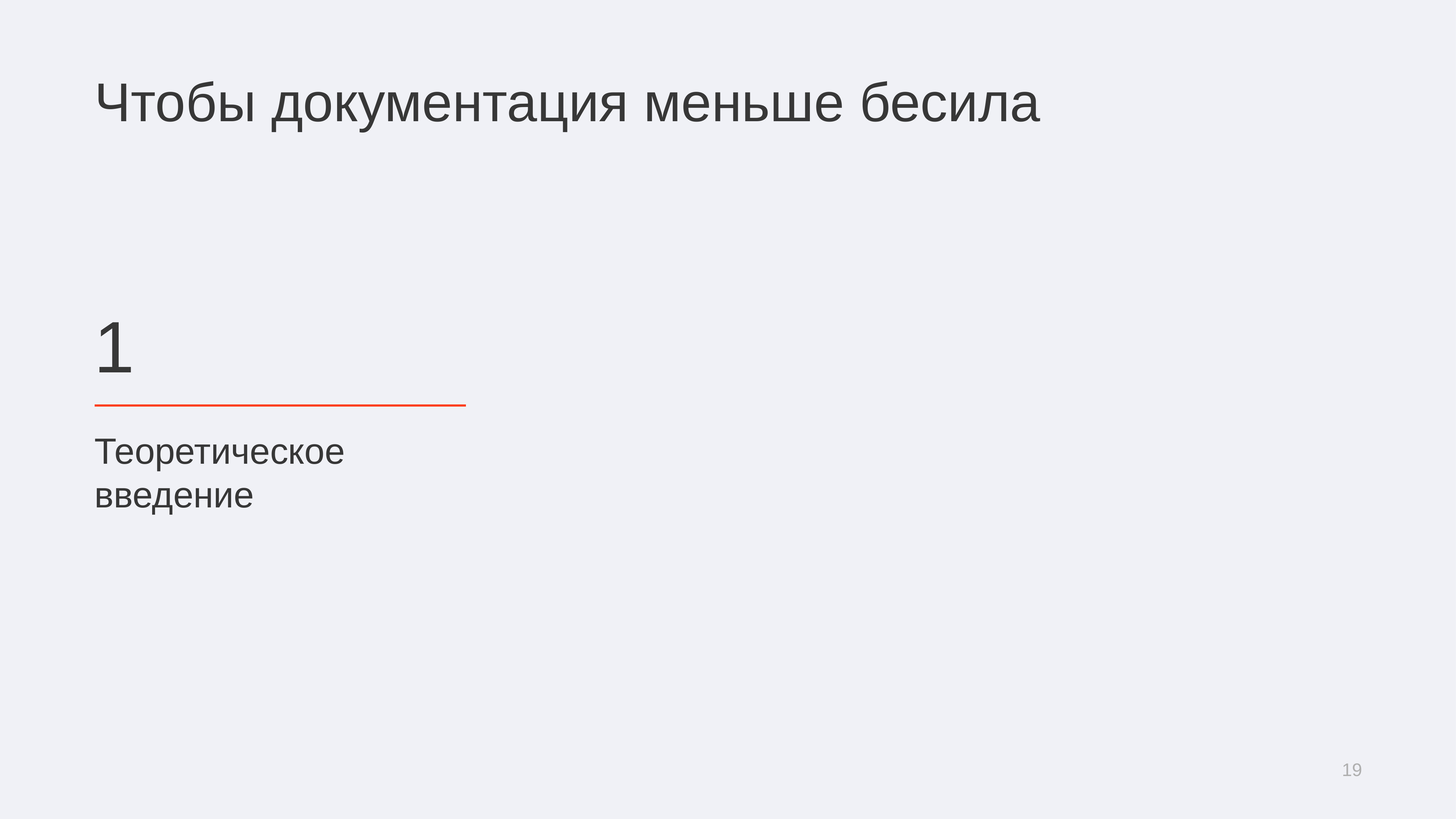

# Чтобы документация меньше бесила
1
Теоретическое введение

19